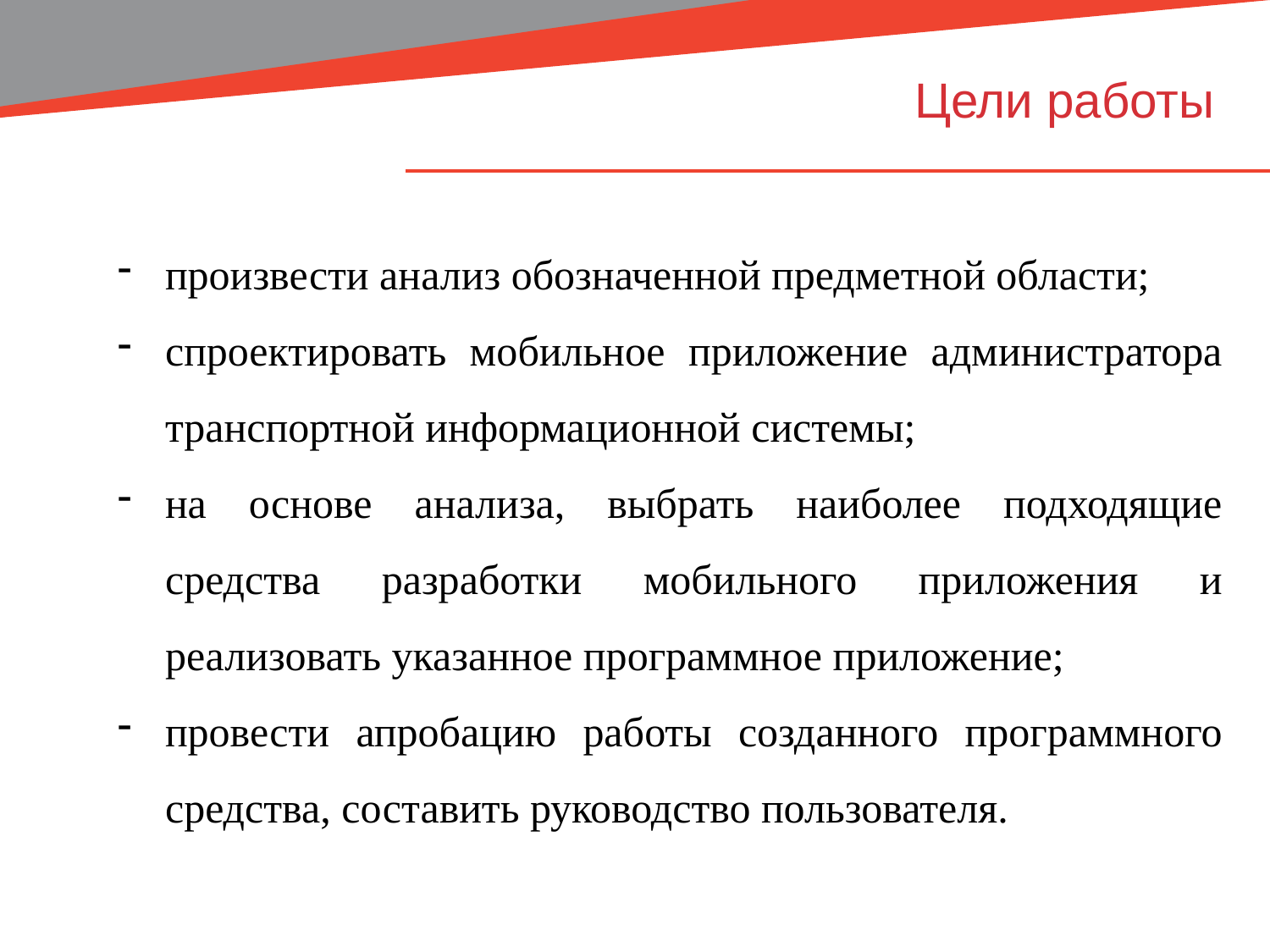

# Цели работы
произвести анализ обозначенной предметной области;
спроектировать мобильное приложение администратора транспортной информационной системы;
на основе анализа, выбрать наиболее подходящие средства разработки мобильного приложения и реализовать указанное программное приложение;
провести апробацию работы созданного программного средства, составить руководство пользователя.